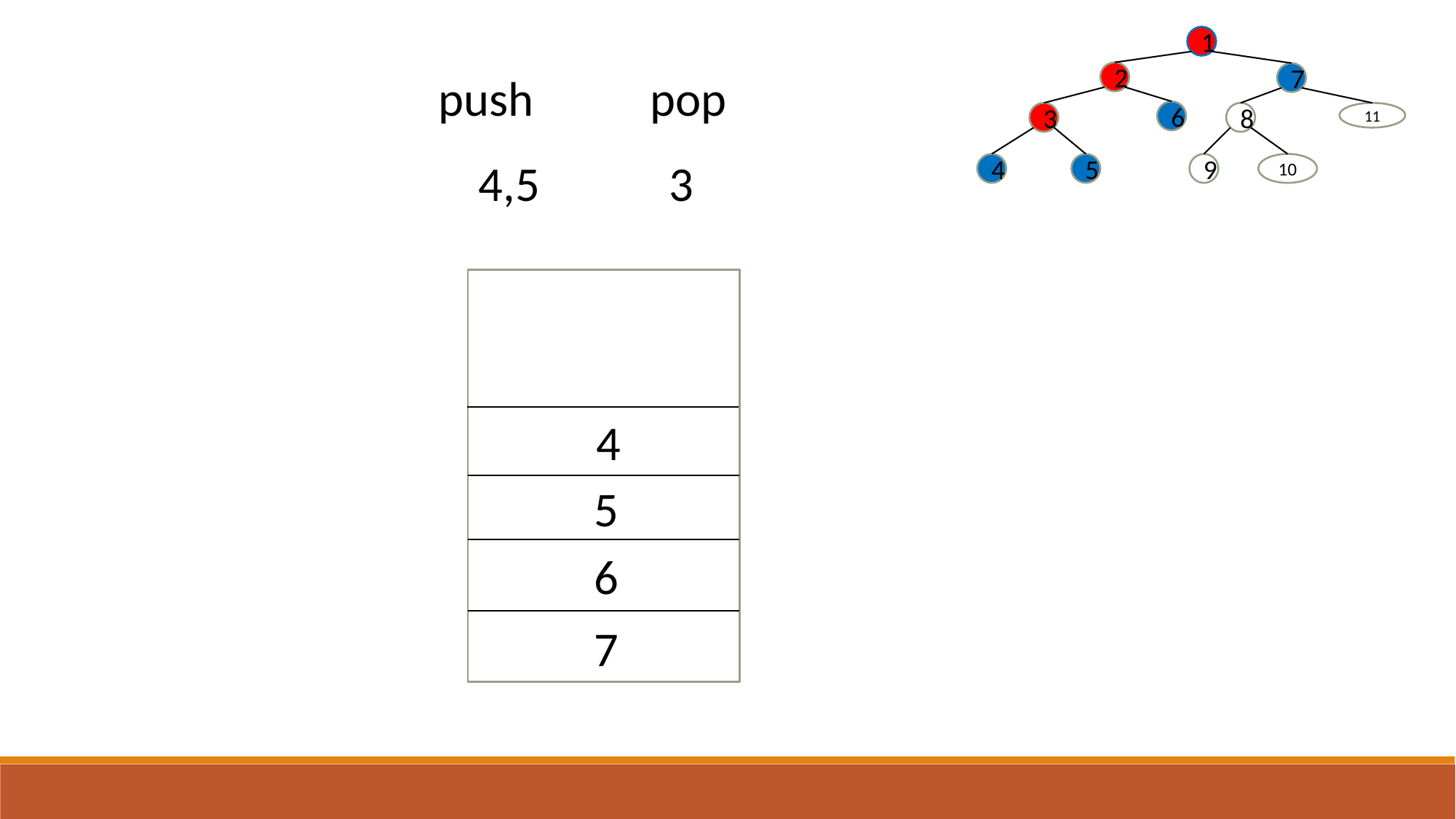

1
push

pop
2
7
6
3
8
11
4,5
3
4
5
9
10

4
5
6
7